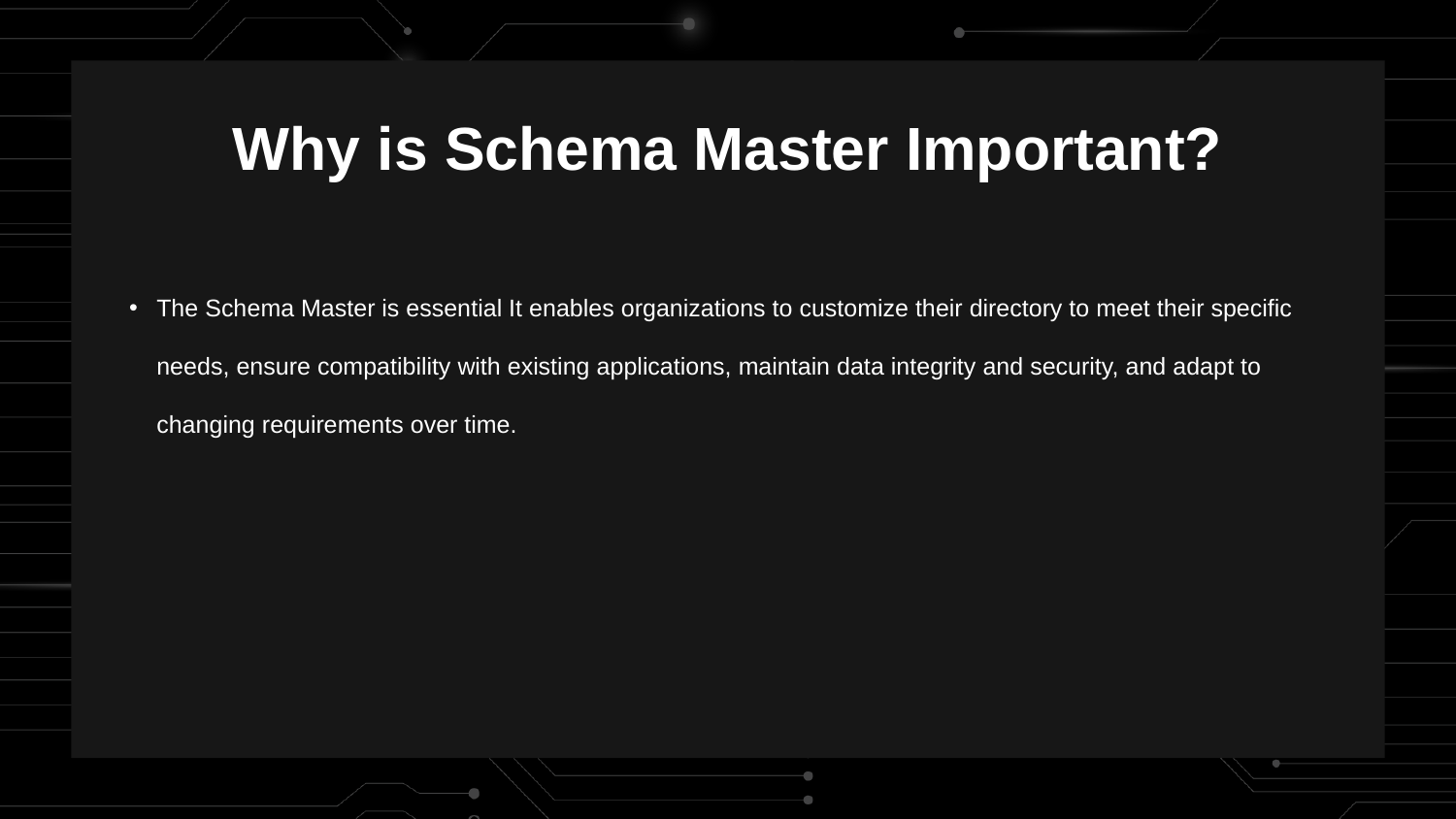

# Why is Schema Master Important?
The Schema Master is essential It enables organizations to customize their directory to meet their specific needs, ensure compatibility with existing applications, maintain data integrity and security, and adapt to changing requirements over time.